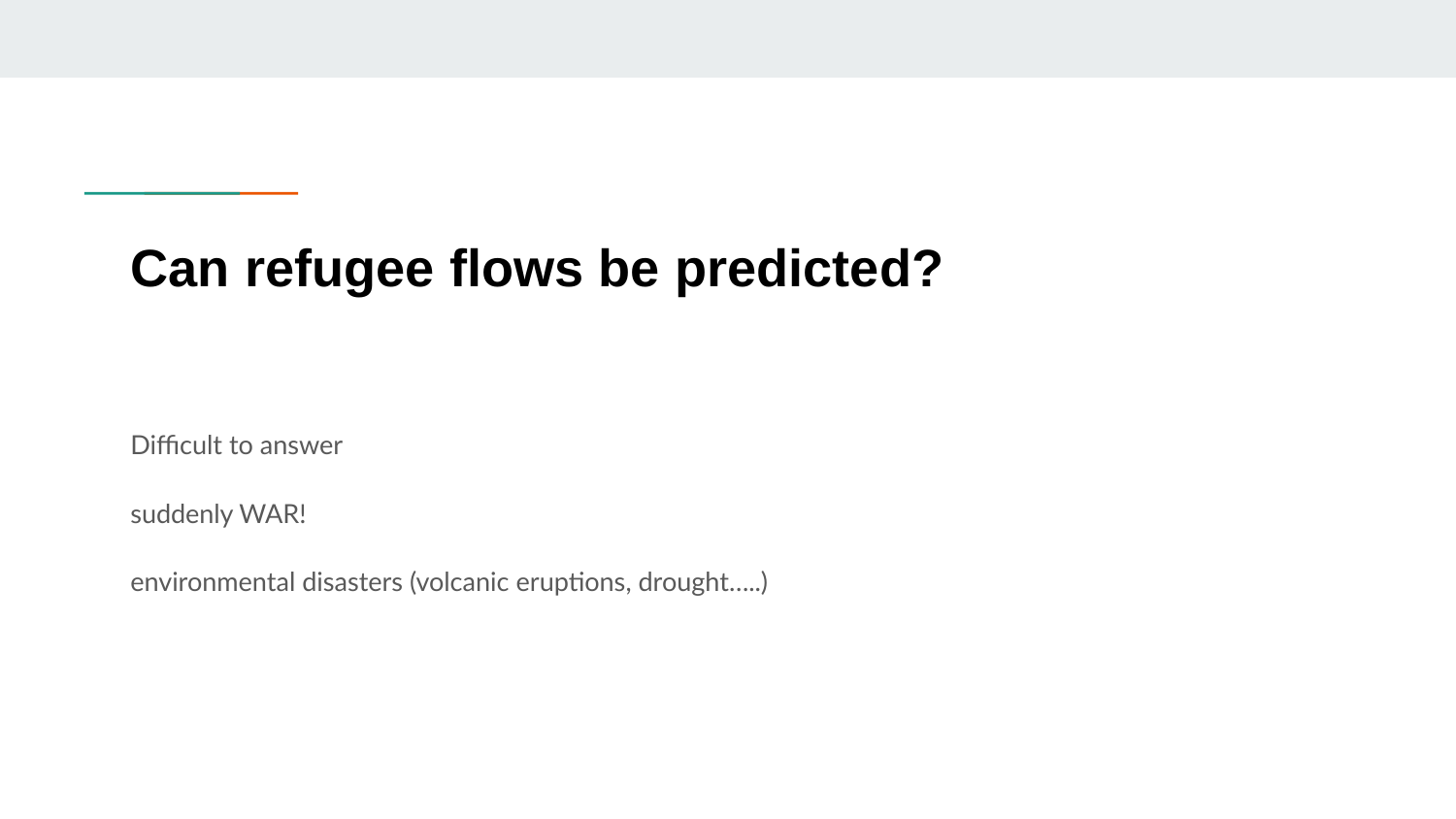

# Can refugee flows be predicted?

Difficult to answer
suddenly WAR!
environmental disasters (volcanic eruptions, drought…..)